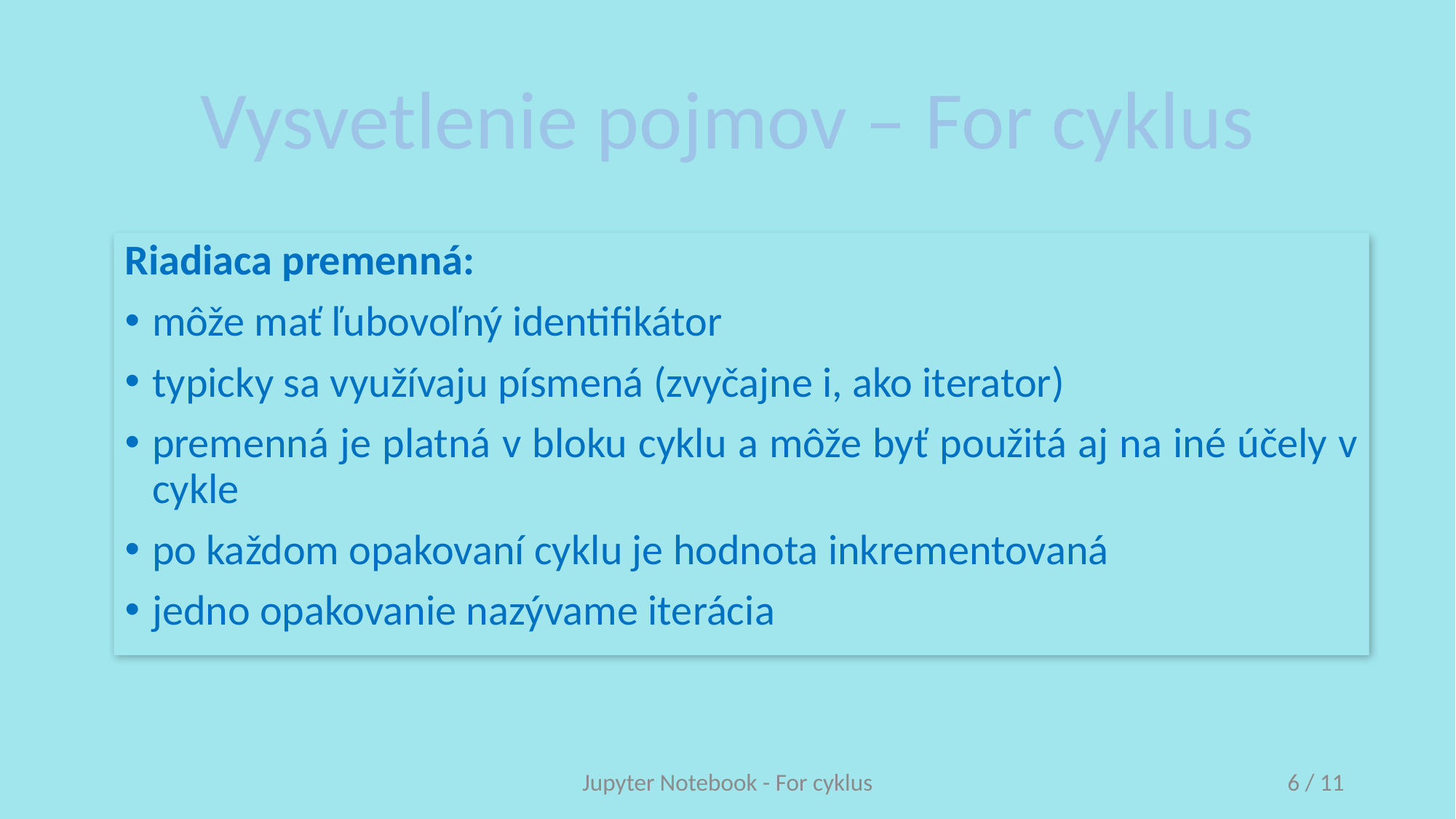

# Vysvetlenie pojmov – For cyklus
Riadiaca premenná:
môže mať ľubovoľný identifikátor
typicky sa využívaju písmená (zvyčajne i, ako iterator)
premenná je platná v bloku cyklu a môže byť použitá aj na iné účely v cykle
po každom opakovaní cyklu je hodnota inkrementovaná
jedno opakovanie nazývame iterácia
Jupyter Notebook - For cyklus
6 / 11